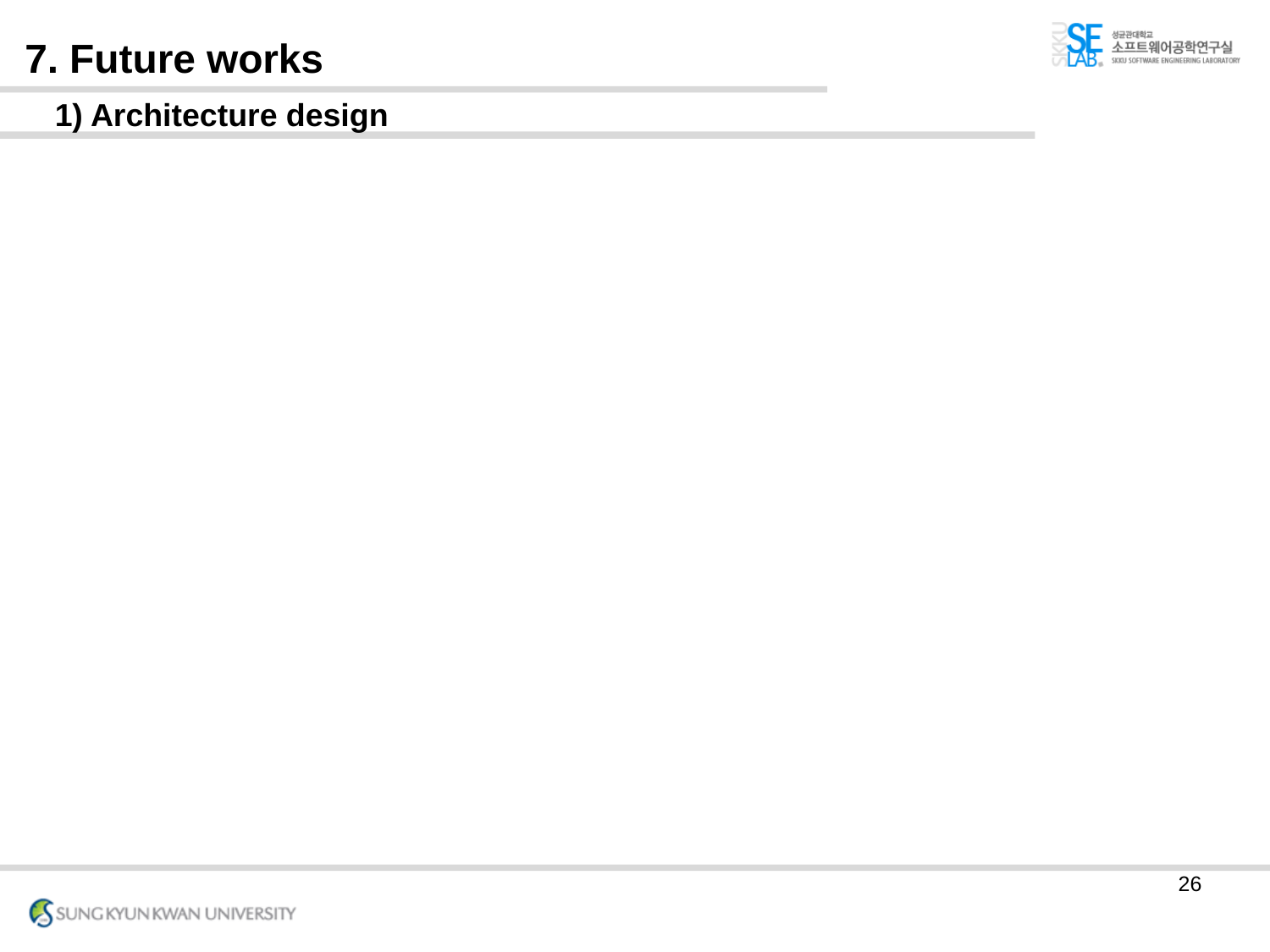

# 7. Future works
1) Architecture design
26